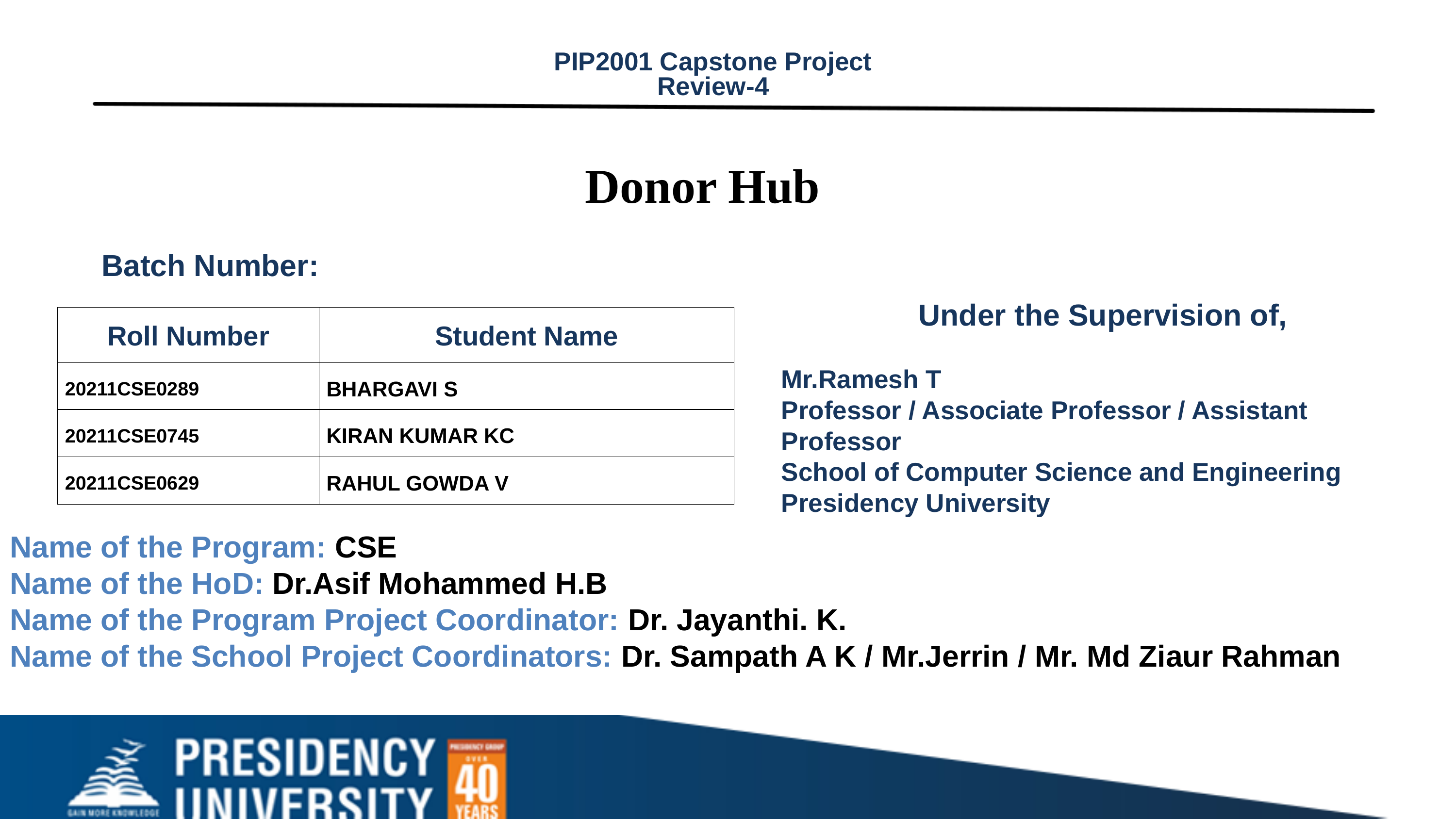

PIP2001 Capstone Project
Review-4

Donor Hub
Batch Number:

Under the Supervision of,

Mr.Ramesh T
Professor / Associate Professor / Assistant Professor
School of Computer Science and Engineering
Presidency University

| Roll Number | Student Name |
| --- | --- |
| 20211CSE0289 | BHARGAVI S |
| 20211CSE0745 | KIRAN KUMAR KC |
| 20211CSE0629 | RAHUL GOWDA V |
Name of the Program: CSE
Name of the HoD: Dr.Asif Mohammed H.B
Name of the Program Project Coordinator: Dr. Jayanthi. K.
Name of the School Project Coordinators: Dr. Sampath A K / Mr.Jerrin / Mr. Md Ziaur Rahman